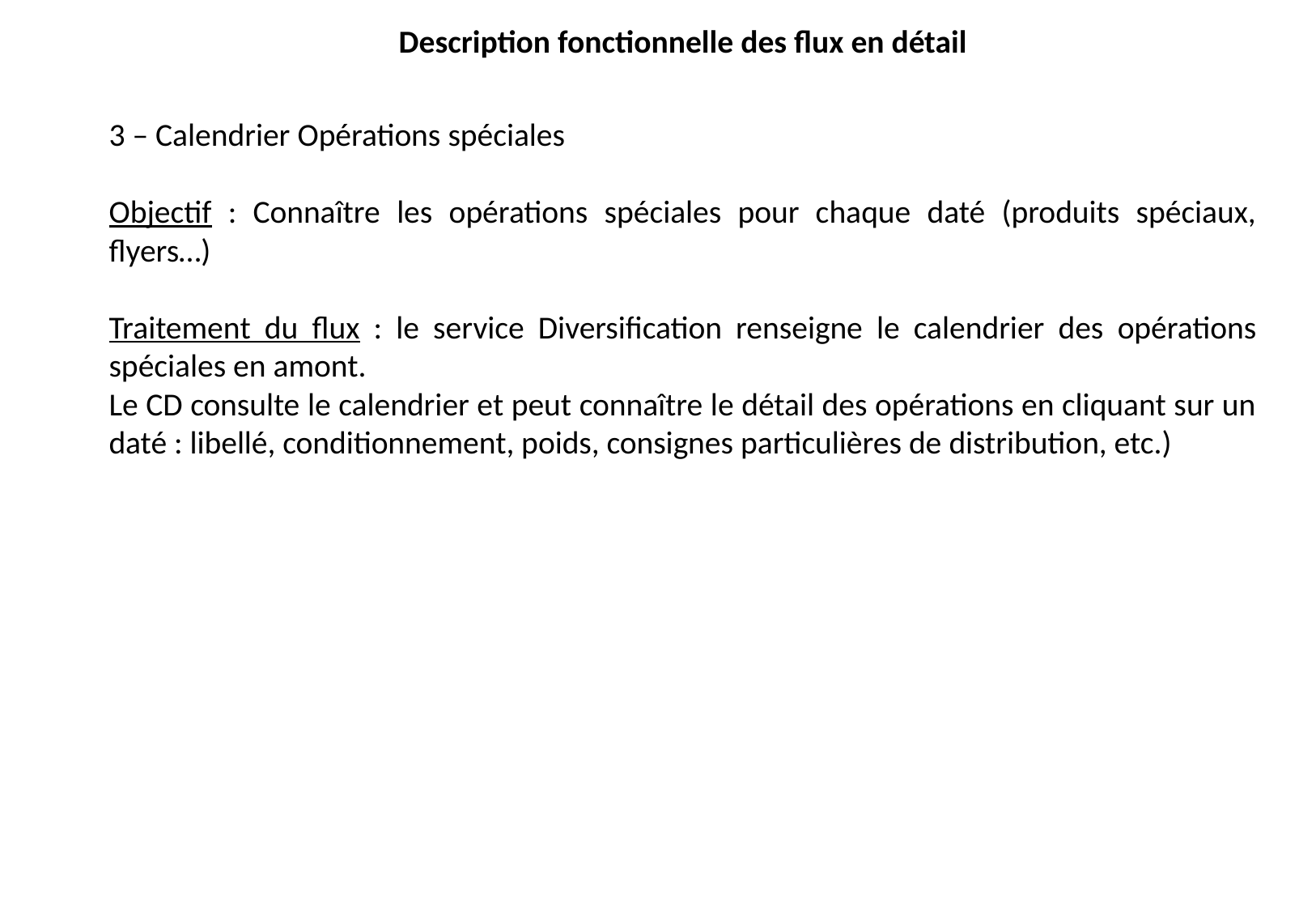

Description fonctionnelle des flux en détail
3 – Calendrier Opérations spéciales

Objectif : Connaître les opérations spéciales pour chaque daté (produits spéciaux, flyers…)

Traitement du flux : le service Diversification renseigne le calendrier des opérations spéciales en amont.
Le CD consulte le calendrier et peut connaître le détail des opérations en cliquant sur un daté : libellé, conditionnement, poids, consignes particulières de distribution, etc.)